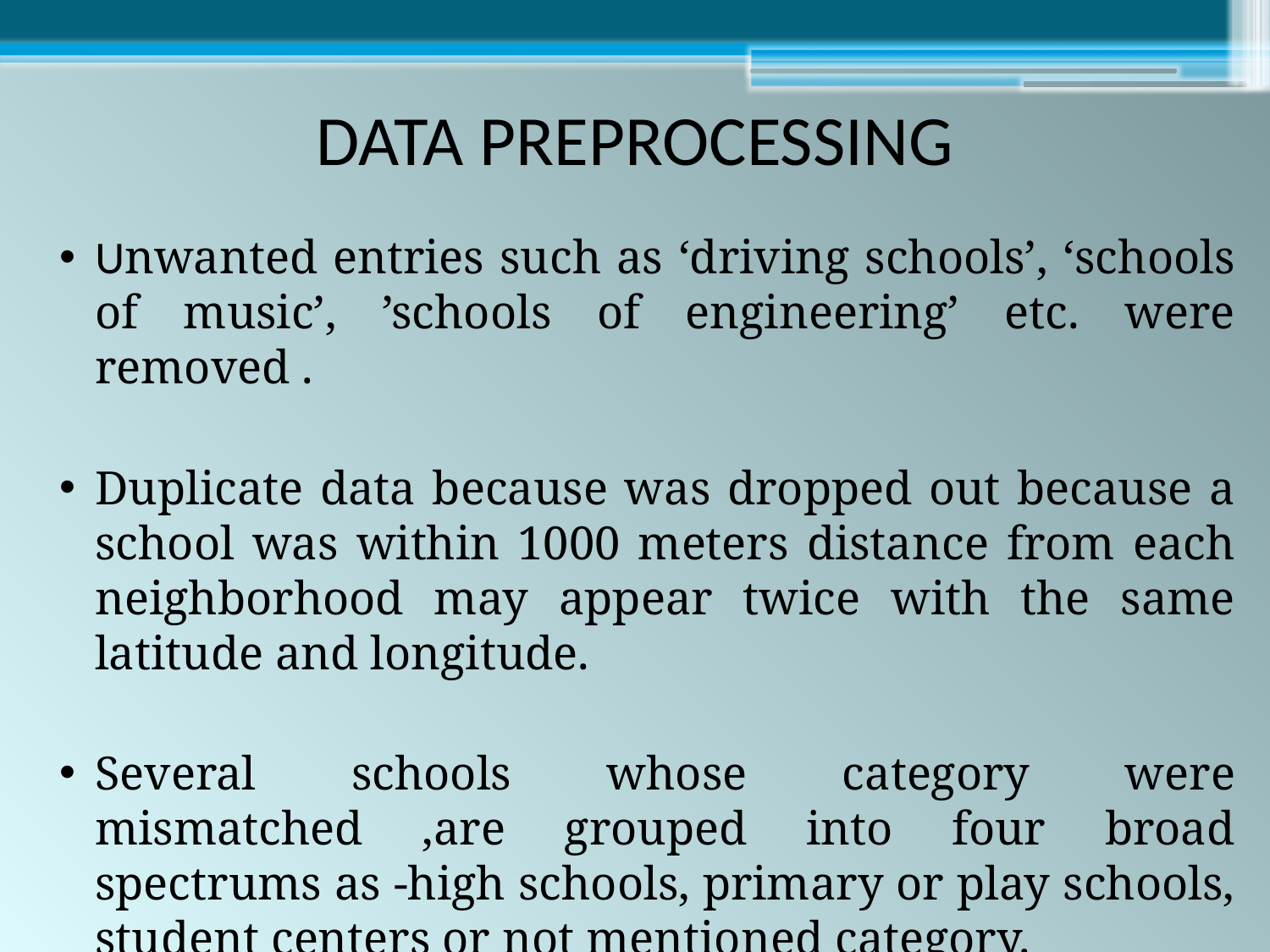

# DATA PREPROCESSING
Unwanted entries such as ‘driving schools’, ‘schools of music’, ’schools of engineering’ etc. were removed .

Duplicate data because was dropped out because a school was within 1000 meters distance from each neighborhood may appear twice with the same latitude and longitude.

Several schools whose category were mismatched ,are grouped into four broad spectrums as -high schools, primary or play schools, student centers or not mentioned category.